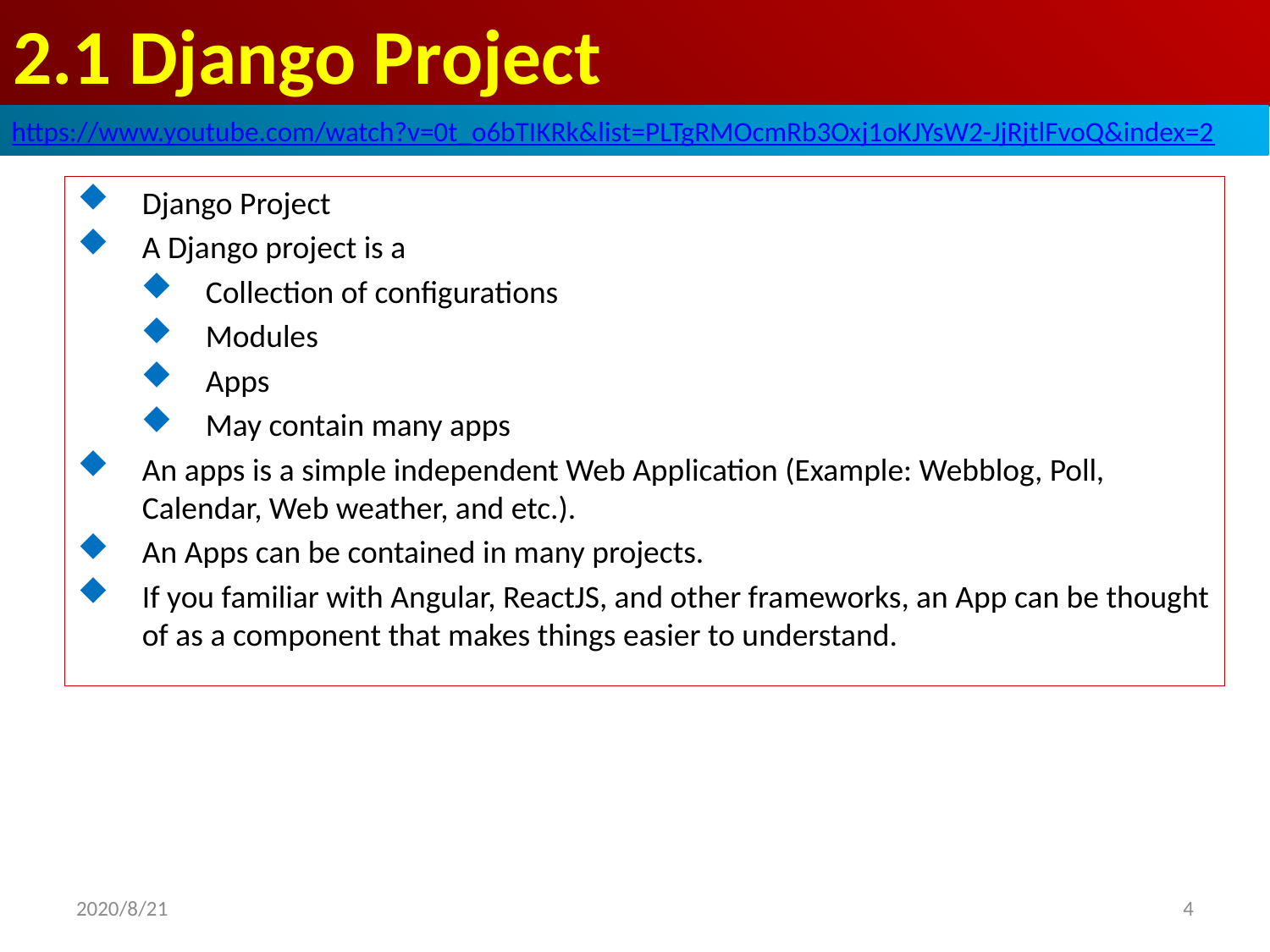

# 2.1 Django Project
https://www.youtube.com/watch?v=0t_o6bTIKRk&list=PLTgRMOcmRb3Oxj1oKJYsW2-JjRjtlFvoQ&index=2
Django Project
A Django project is a
Collection of configurations
Modules
Apps
May contain many apps
An apps is a simple independent Web Application (Example: Webblog, Poll, Calendar, Web weather, and etc.).
An Apps can be contained in many projects.
If you familiar with Angular, ReactJS, and other frameworks, an App can be thought of as a component that makes things easier to understand.

4
2020/8/21